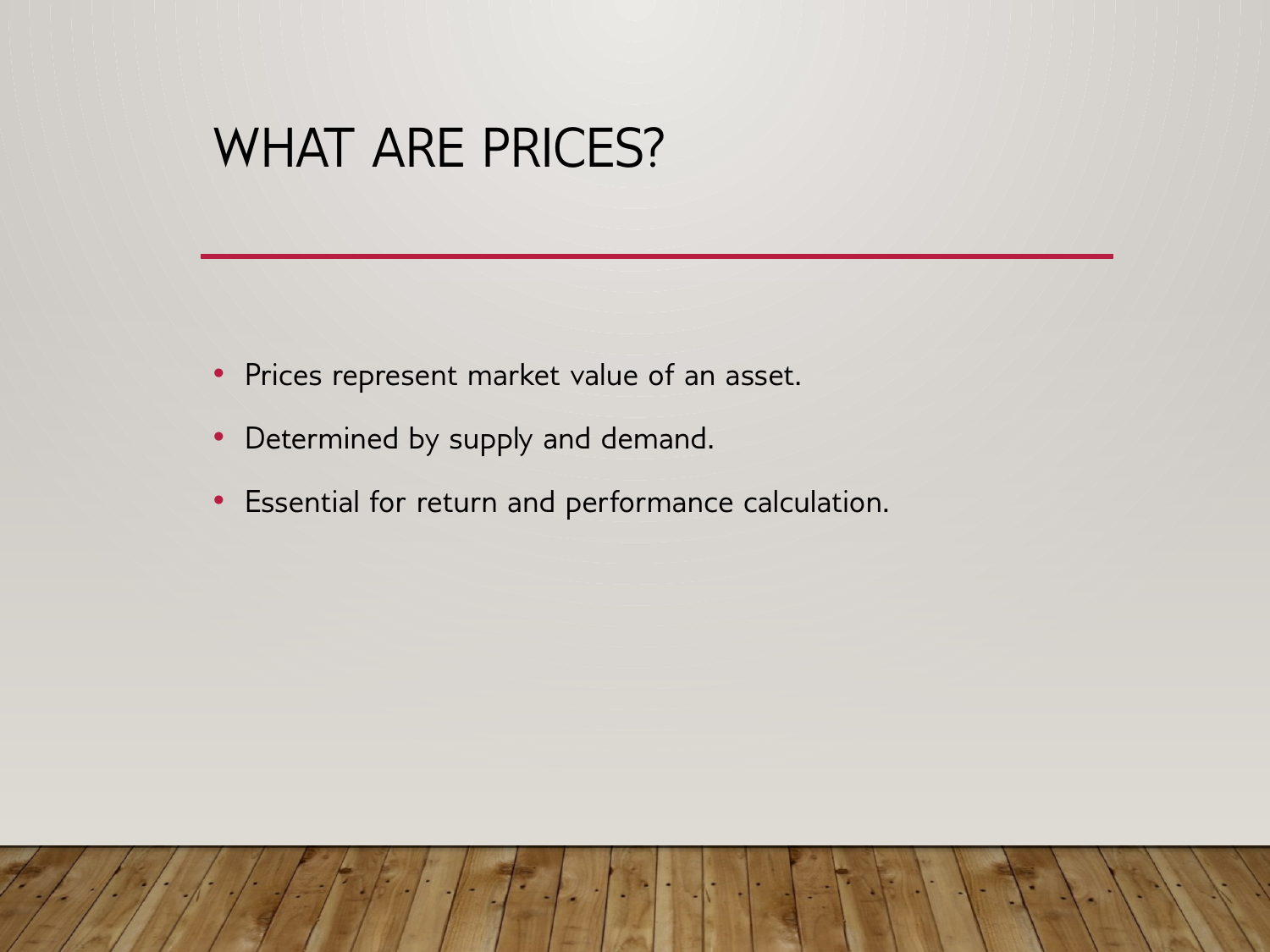

# What are Prices?

Prices represent market value of an asset.
Determined by supply and demand.
Essential for return and performance calculation.